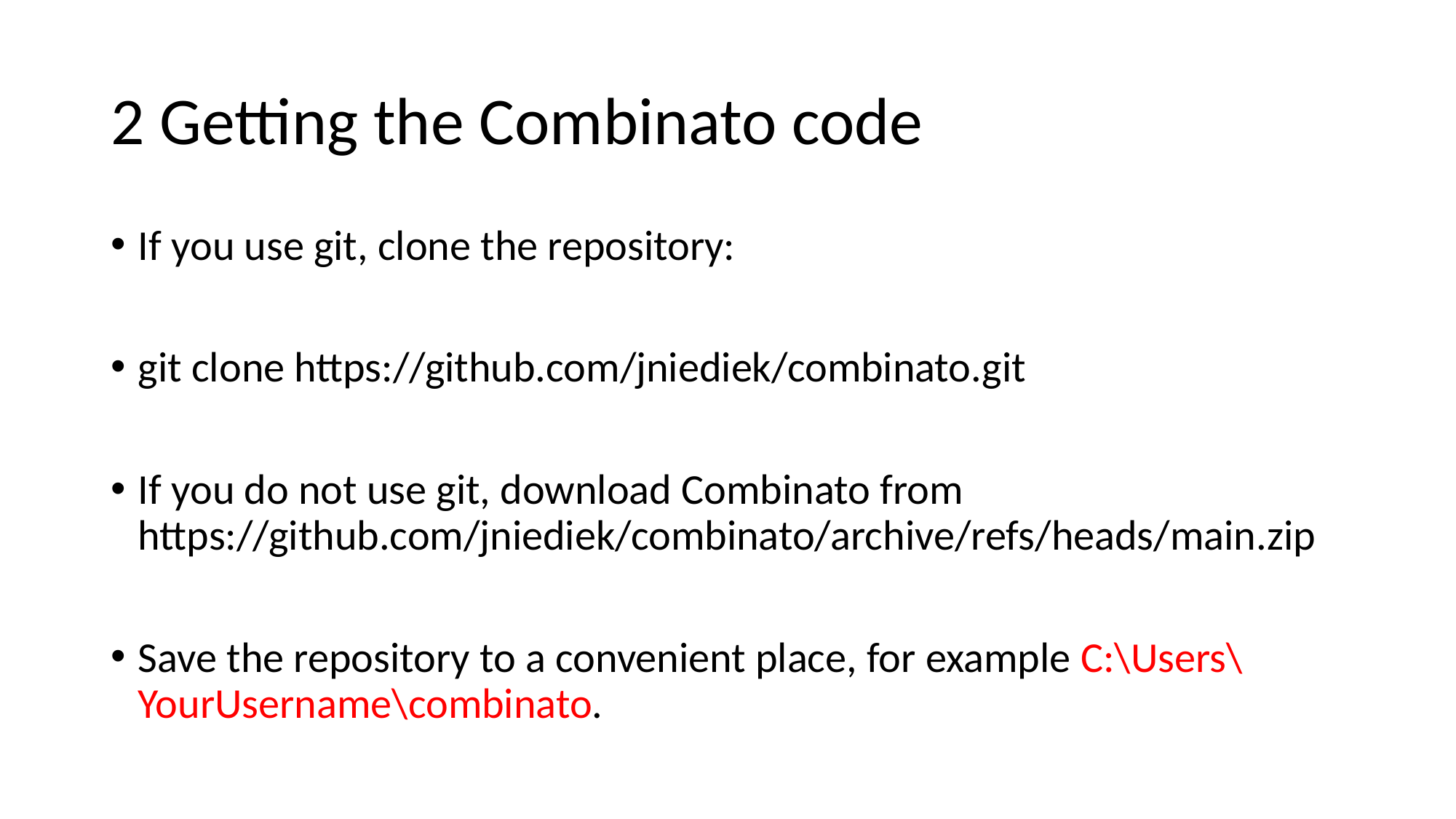

# 2 Getting the Combinato code
If you use git, clone the repository:

git clone https://github.com/jniediek/combinato.git

If you do not use git, download Combinato from https://github.com/jniediek/combinato/archive/refs/heads/main.zip

Save the repository to a convenient place, for example C:\Users\YourUsername\combinato.